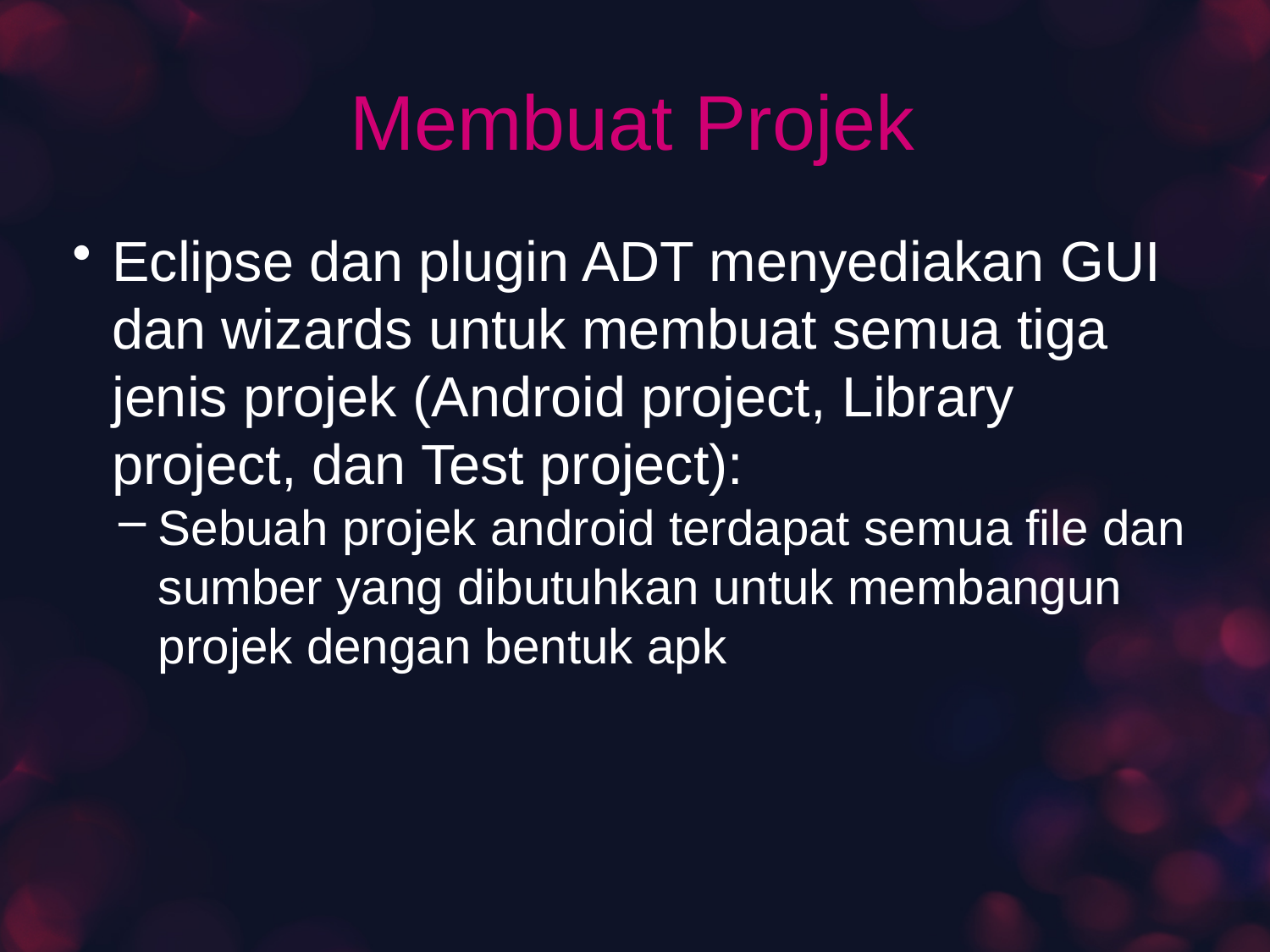

# Membuat Projek
Eclipse dan plugin ADT menyediakan GUI dan wizards untuk membuat semua tiga jenis projek (Android project, Library project, dan Test project):
Sebuah projek android terdapat semua file dan sumber yang dibutuhkan untuk membangun projek dengan bentuk apk